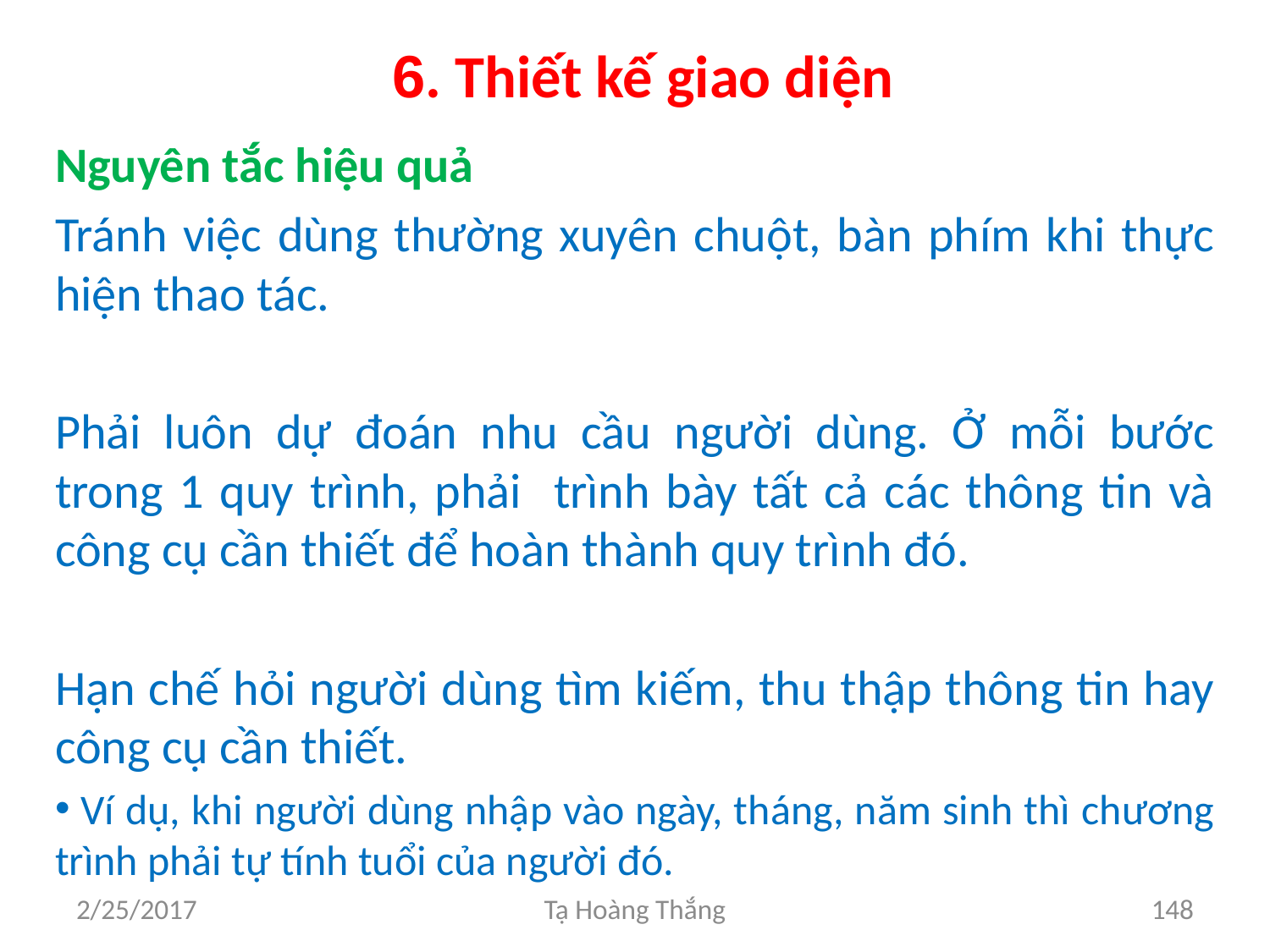

# 6. Thiết kế giao diện
Nguyên tắc hiệu quả
Tránh việc dùng thường xuyên chuột, bàn phím khi thực hiện thao tác.

Phải luôn dự đoán nhu cầu người dùng. Ở mỗi bước trong 1 quy trình, phải  trình bày tất cả các thông tin và công cụ cần thiết để hoàn thành quy trình đó.

Hạn chế hỏi người dùng tìm kiếm, thu thập thông tin hay công cụ cần thiết.
 Ví dụ, khi người dùng nhập vào ngày, tháng, năm sinh thì chương trình phải tự tính tuổi của người đó.

2/25/2017
Tạ Hoàng Thắng
148